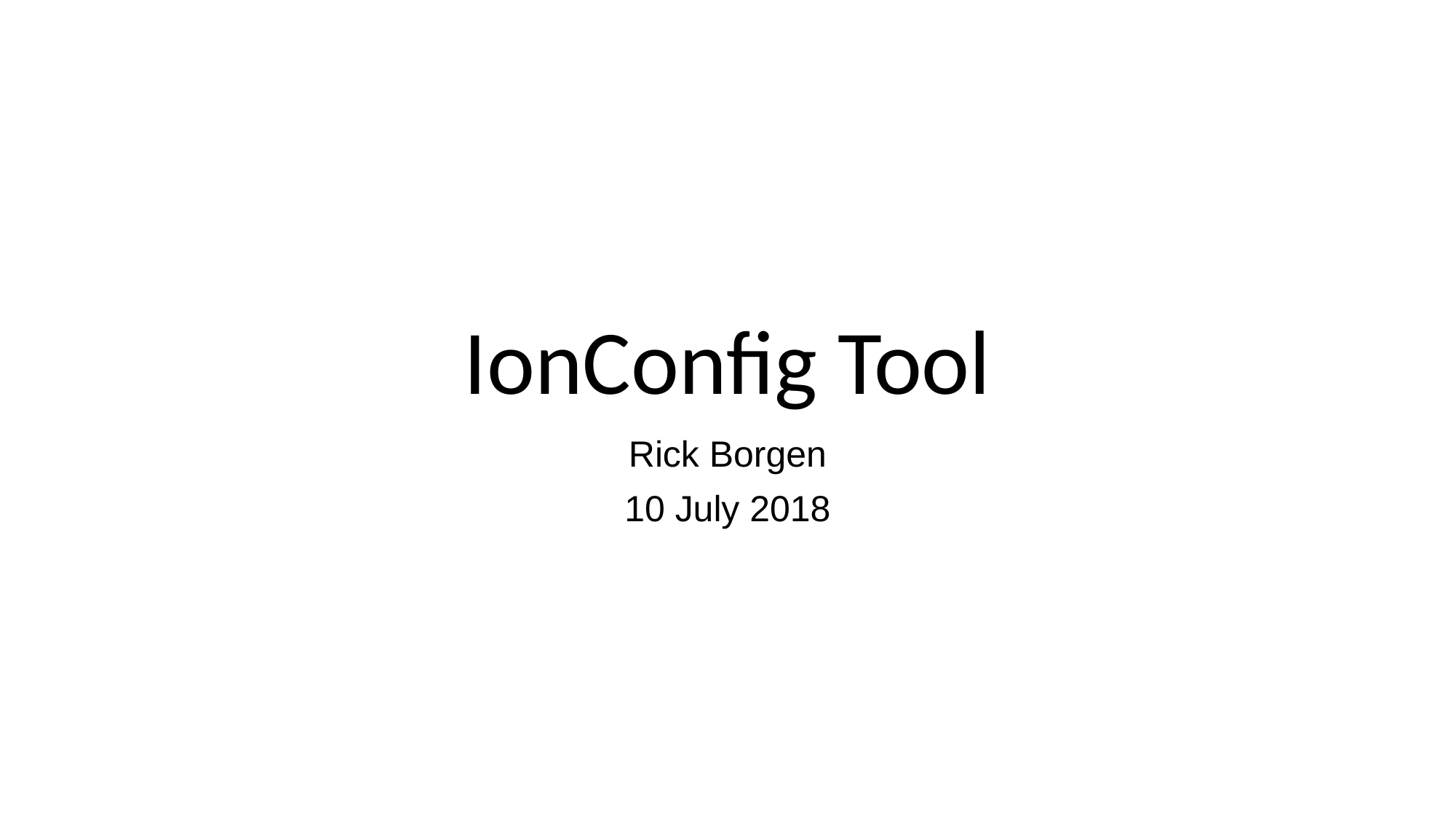

# IonConfig Tool
Rick Borgen
10 July 2018